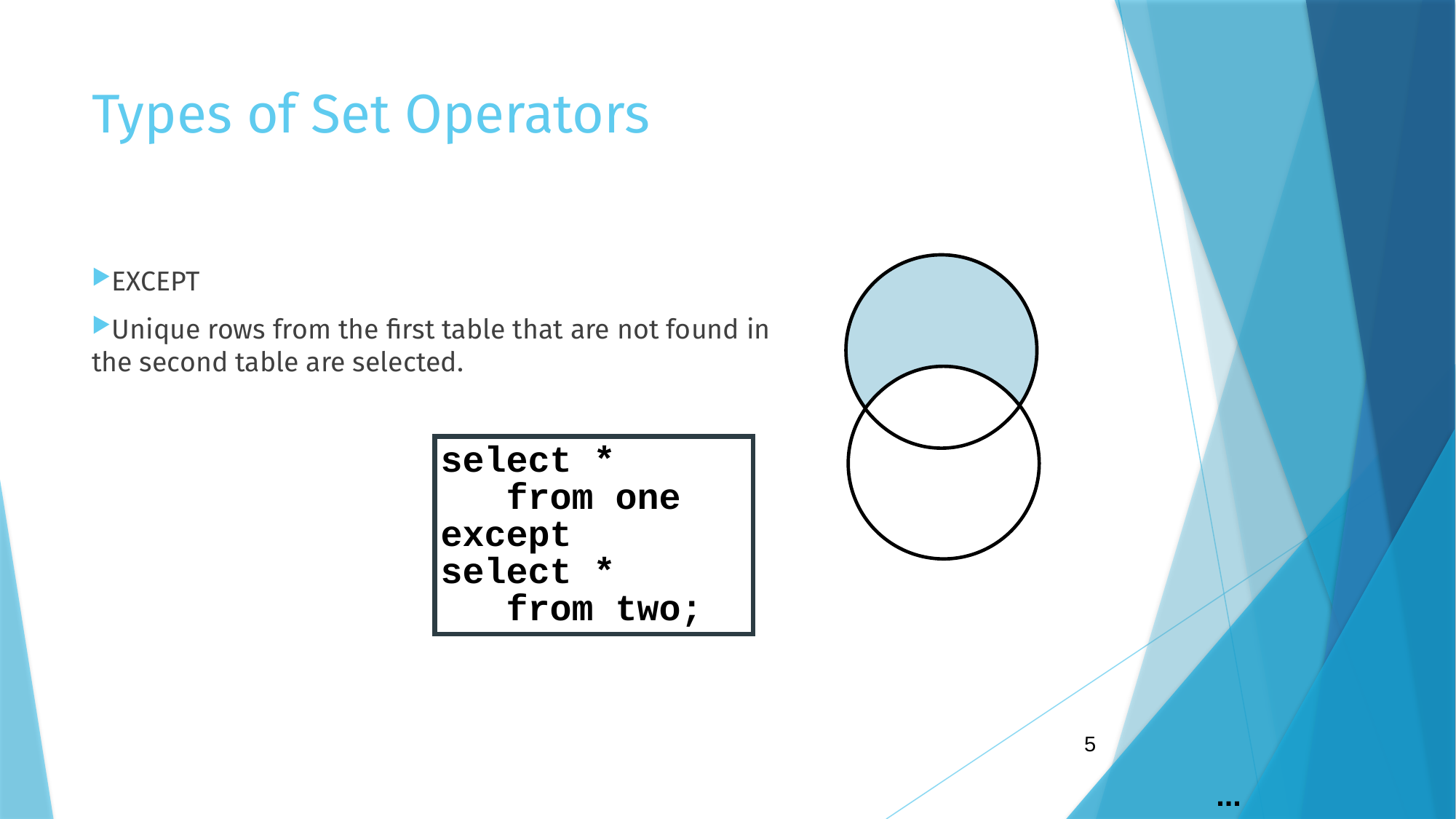

# Types of Set Operators

EXCEPT
Unique rows from the first table that are not found in
the second table are selected.
select *
   from one
except
select *
   from two;
5
...